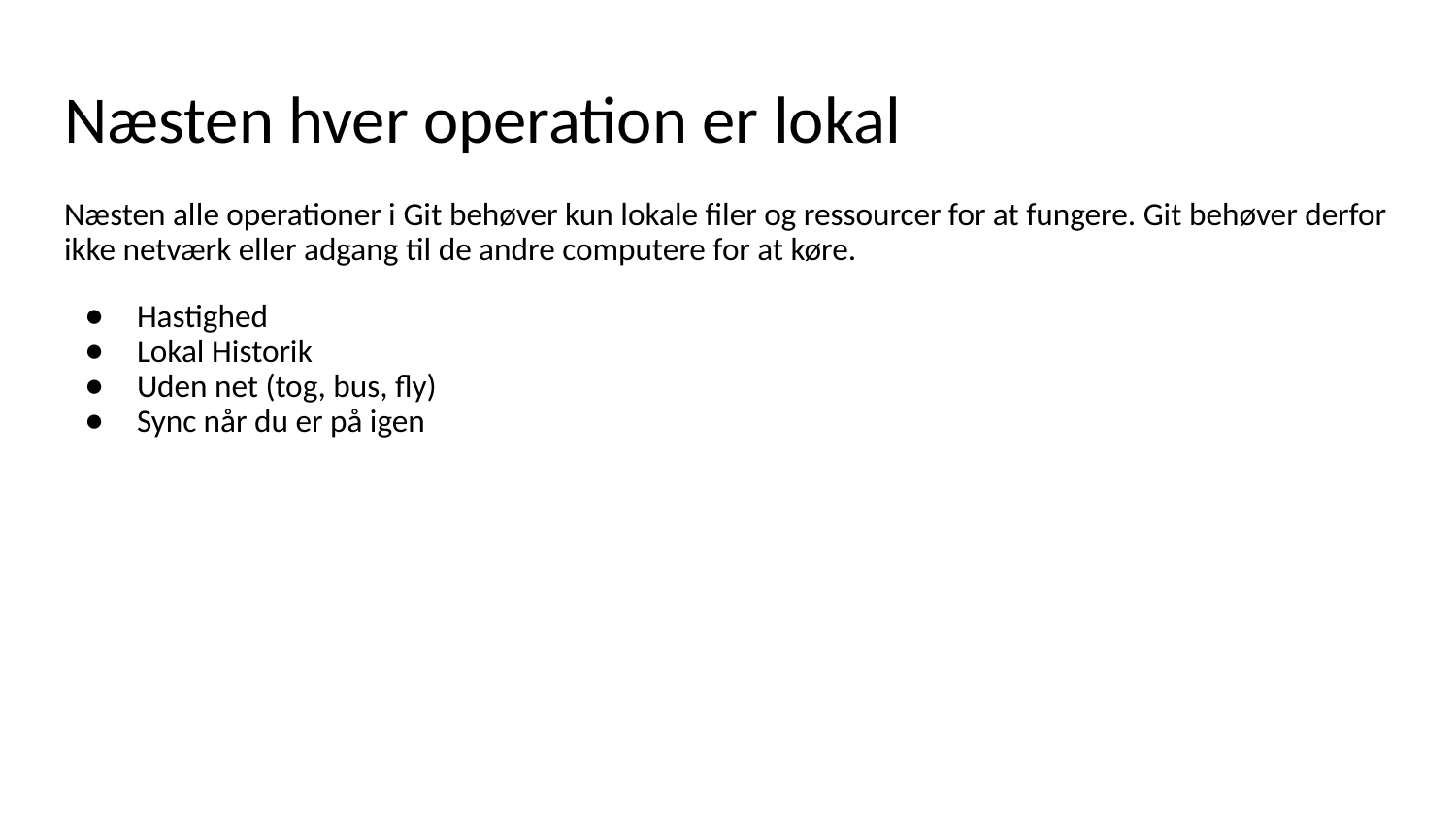

# Næsten hver operation er lokal
Næsten alle operationer i Git behøver kun lokale filer og ressourcer for at fungere. Git behøver derfor ikke netværk eller adgang til de andre computere for at køre.
Hastighed
Lokal Historik
Uden net (tog, bus, fly)
Sync når du er på igen